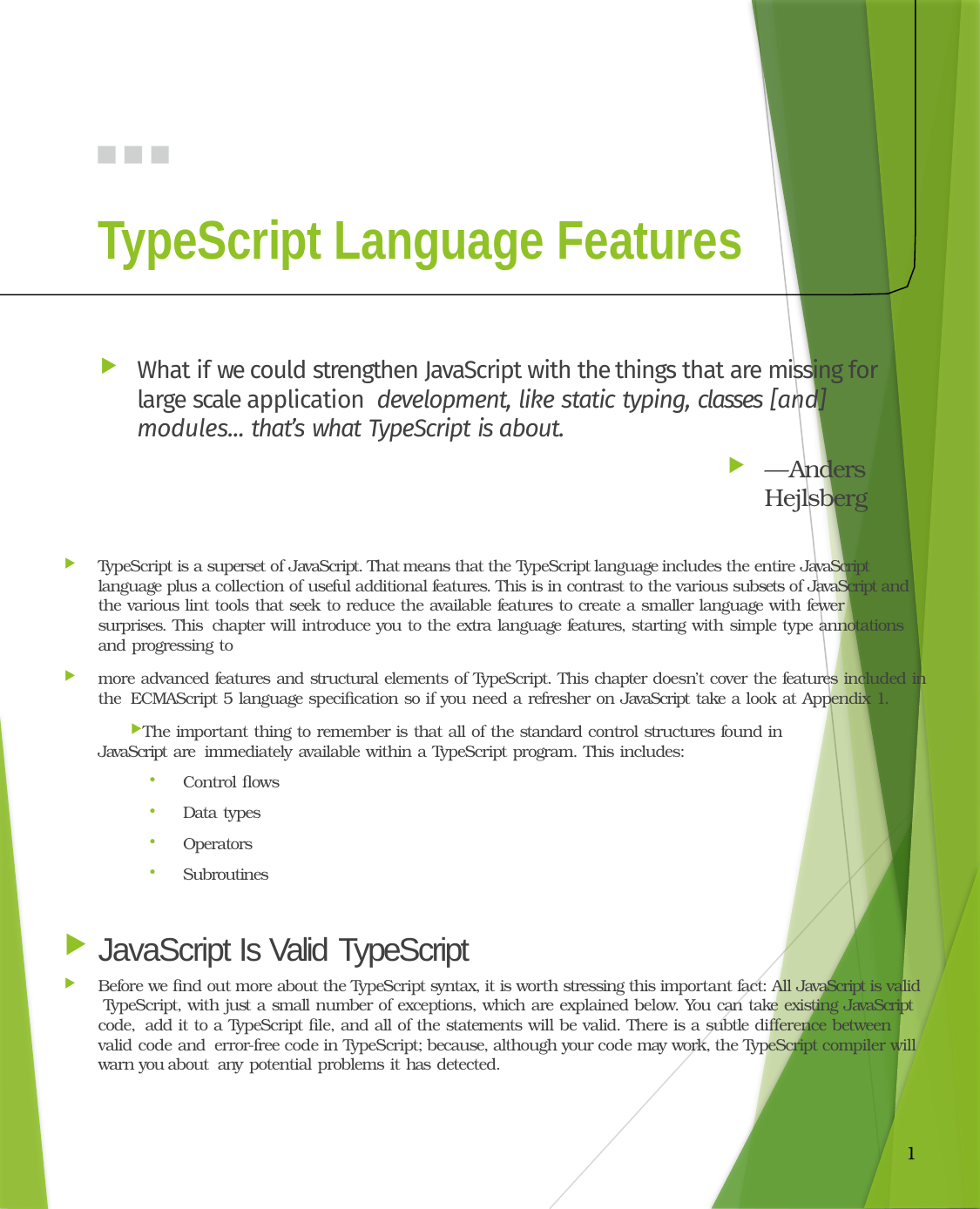

# TypeScript Language Features
What if we could strengthen JavaScript with the things that are missing for large scale application  development, like static typing, classes [and] modules... that’s what TypeScript is about.
—Anders Hejlsberg

TypeScript is a superset of JavaScript. That means that the TypeScript language includes the entire JavaScript  language plus a collection of useful additional features. This is in contrast to the various subsets of JavaScript and  the various lint tools that seek to reduce the available features to create a smaller language with fewer surprises. This  chapter will introduce you to the extra language features, starting with simple type annotations and progressing to
more advanced features and structural elements of TypeScript. This chapter doesn’t cover the features included in the  ECMAScript 5 language specification so if you need a refresher on JavaScript take a look at Appendix 1.
The important thing to remember is that all of the standard control structures found in JavaScript are  immediately available within a TypeScript program. This includes:
Control flows
Data types
Operators
Subroutines

JavaScript Is Valid TypeScript
Before we find out more about the TypeScript syntax, it is worth stressing this important fact: All JavaScript is valid  TypeScript, with just a small number of exceptions, which are explained below. You can take existing JavaScript code,  add it to a TypeScript file, and all of the statements will be valid. There is a subtle difference between valid code and  error-free code in TypeScript; because, although your code may work, the TypeScript compiler will warn you about  any potential problems it has detected.
1